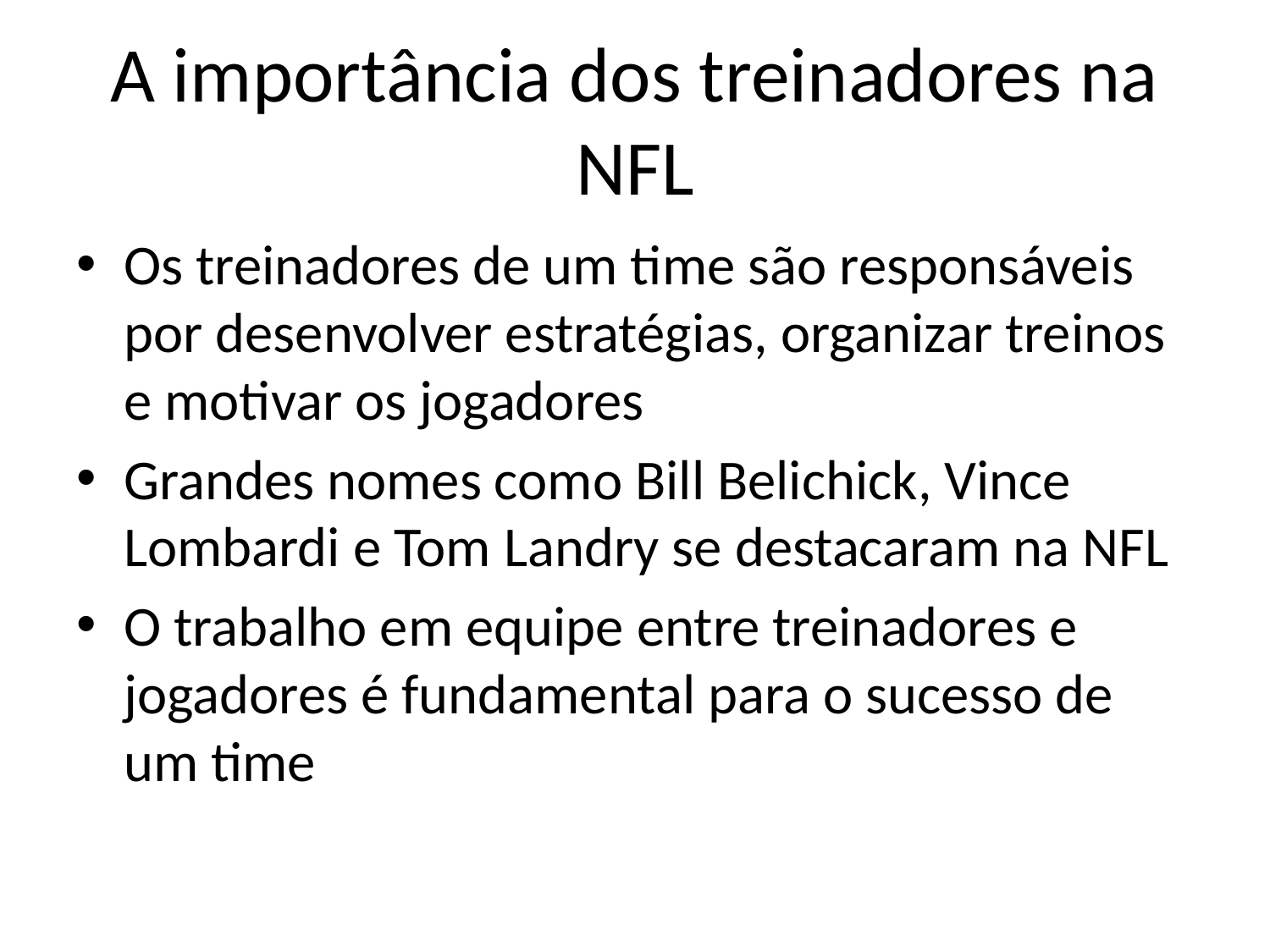

# A importância dos treinadores na NFL
Os treinadores de um time são responsáveis por desenvolver estratégias, organizar treinos e motivar os jogadores
Grandes nomes como Bill Belichick, Vince Lombardi e Tom Landry se destacaram na NFL
O trabalho em equipe entre treinadores e jogadores é fundamental para o sucesso de um time